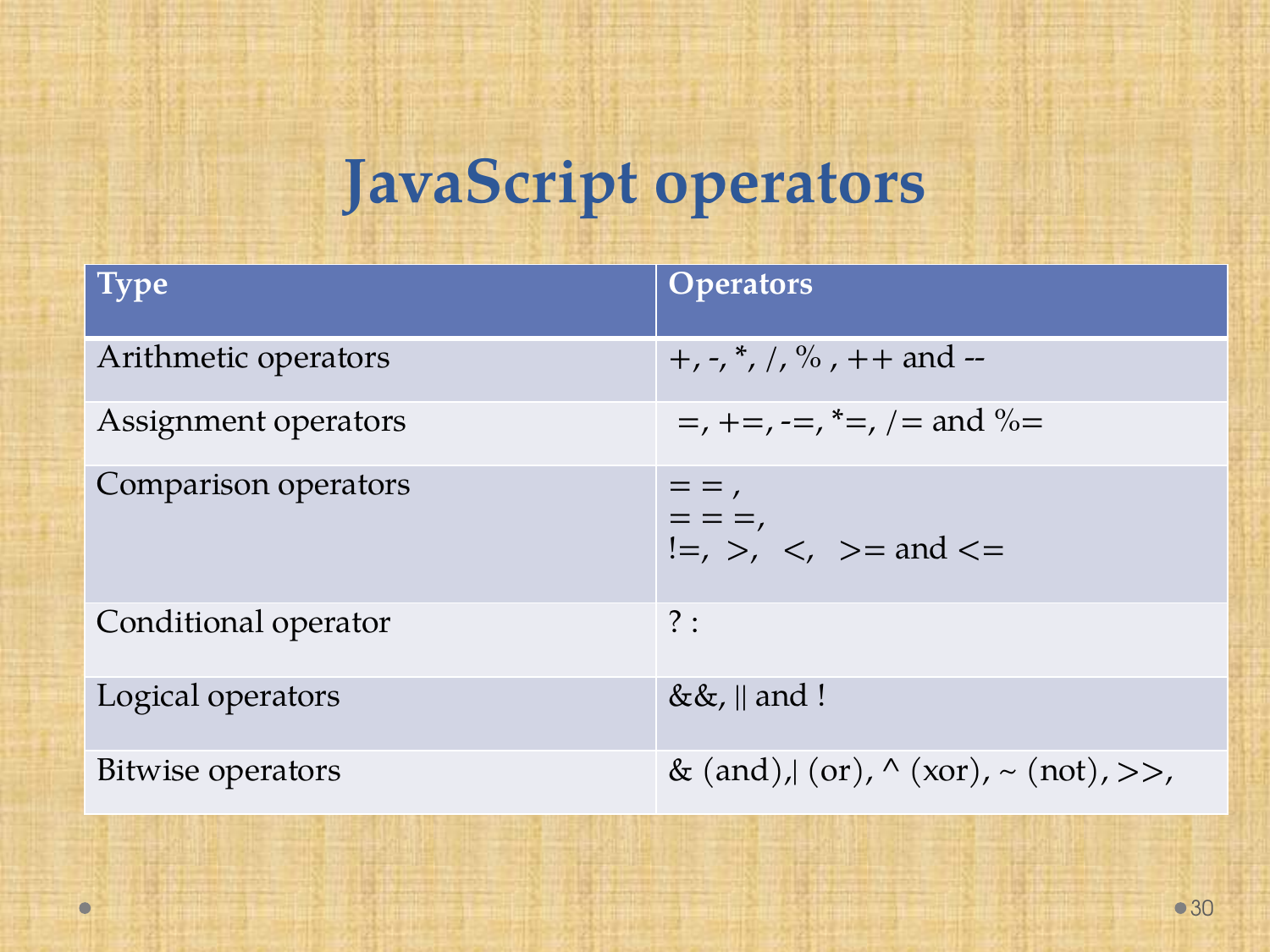

# JavaScript operators
| Type | Operators |
| --- | --- |
| Arithmetic operators | +, -, \*, /, % , ++ and -- |
| Assignment operators | =, +=, -=, \*=, /= and %= |
| Comparison operators | = = , = = =, !=, >, <, >= and <= |
| Conditional operator | ? : |
| Logical operators | &&, || and ! |
| Bitwise operators | & (and),| (or), ^ (xor), ~ (not), >>, |
30